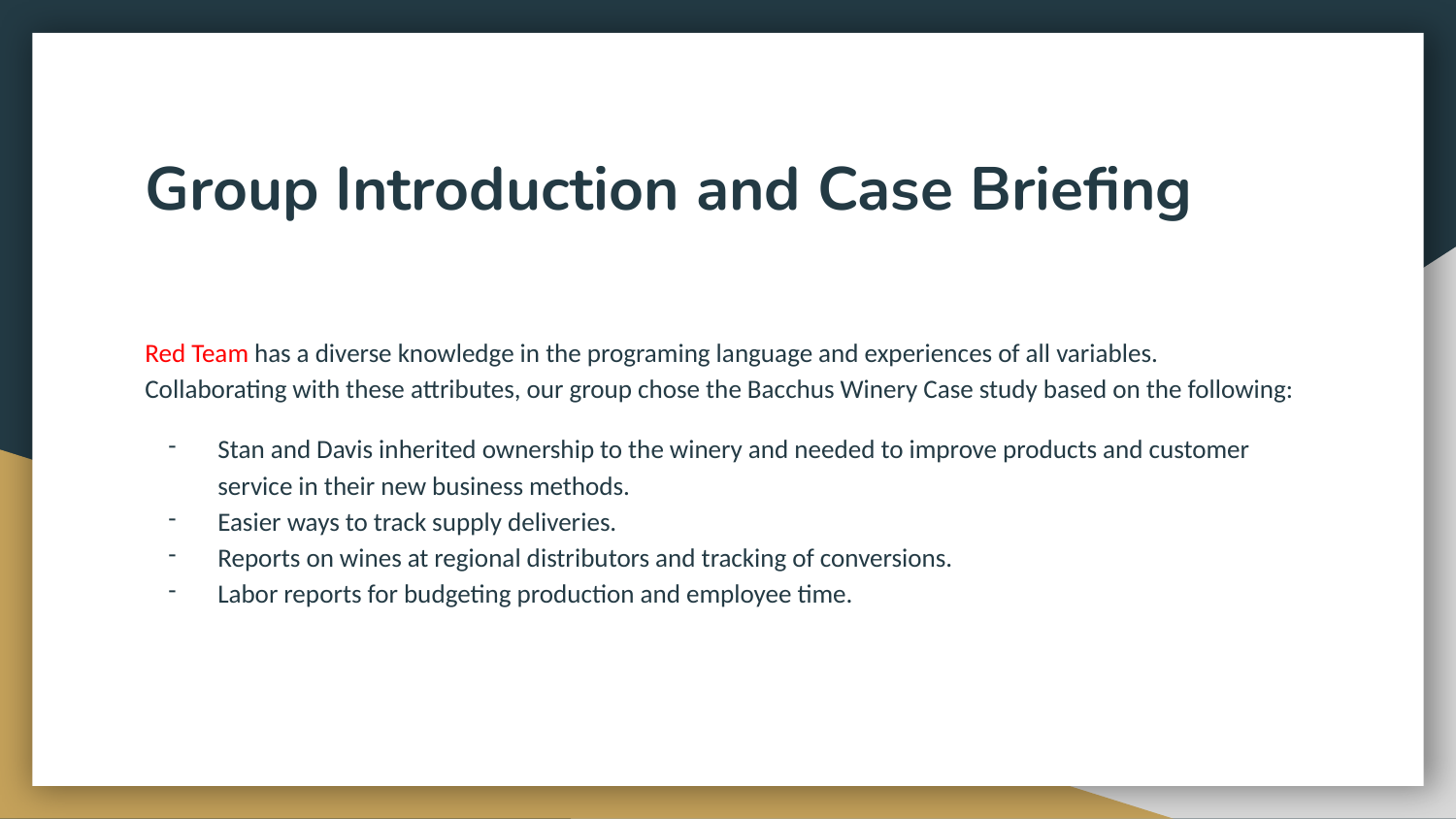

# Group Introduction and Case Briefing
Red Team has a diverse knowledge in the programing language and experiences of all variables.  Collaborating with these attributes, our group chose the Bacchus Winery Case study based on the following:
Stan and Davis inherited ownership to the winery and needed to improve products and customer service in their new business methods.
Easier ways to track supply deliveries.
Reports on wines at regional distributors and tracking of conversions.
Labor reports for budgeting production and employee time.